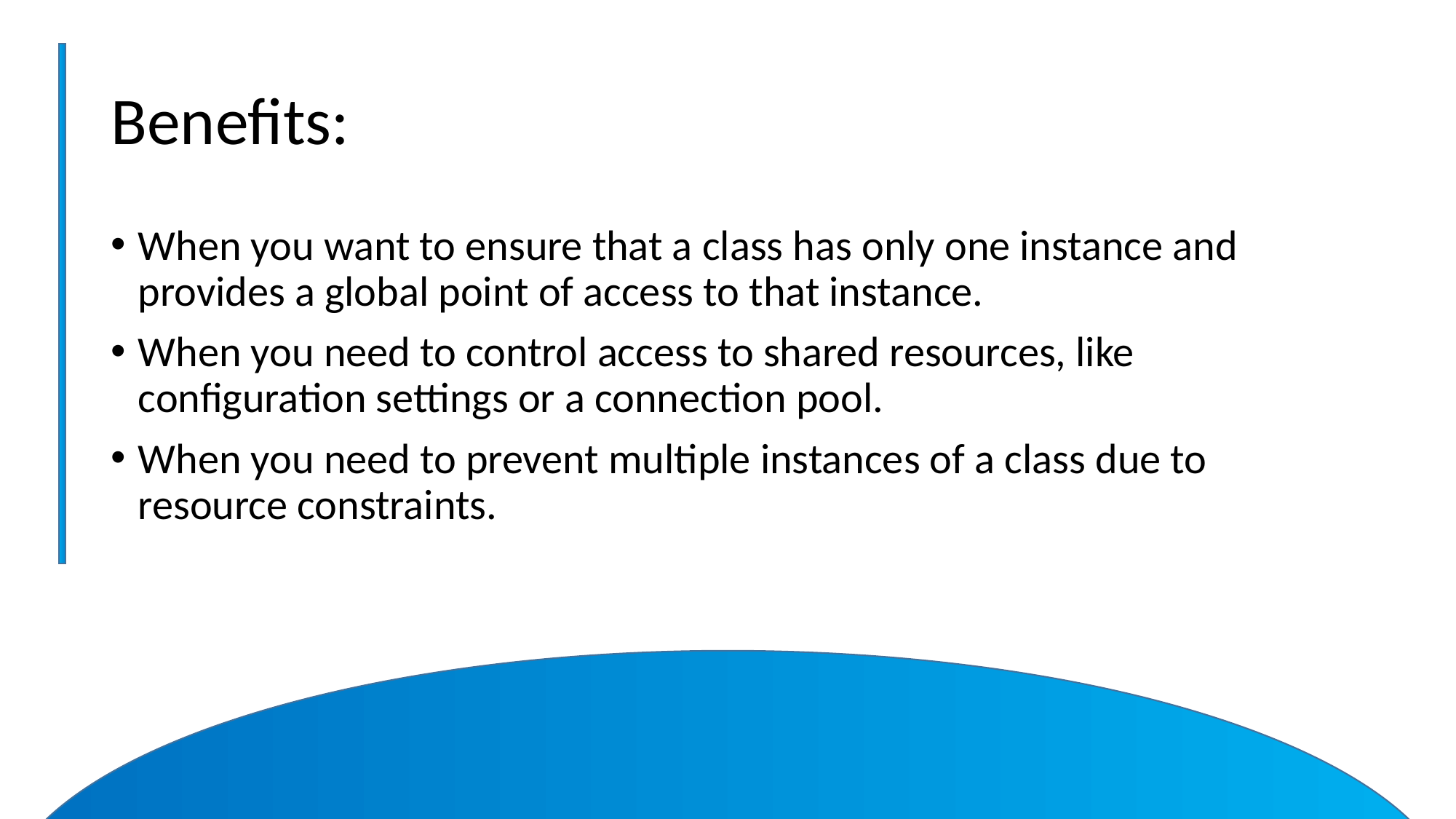

# Benefits:
When you want to ensure that a class has only one instance and provides a global point of access to that instance.
When you need to control access to shared resources, like configuration settings or a connection pool.
When you need to prevent multiple instances of a class due to resource constraints.